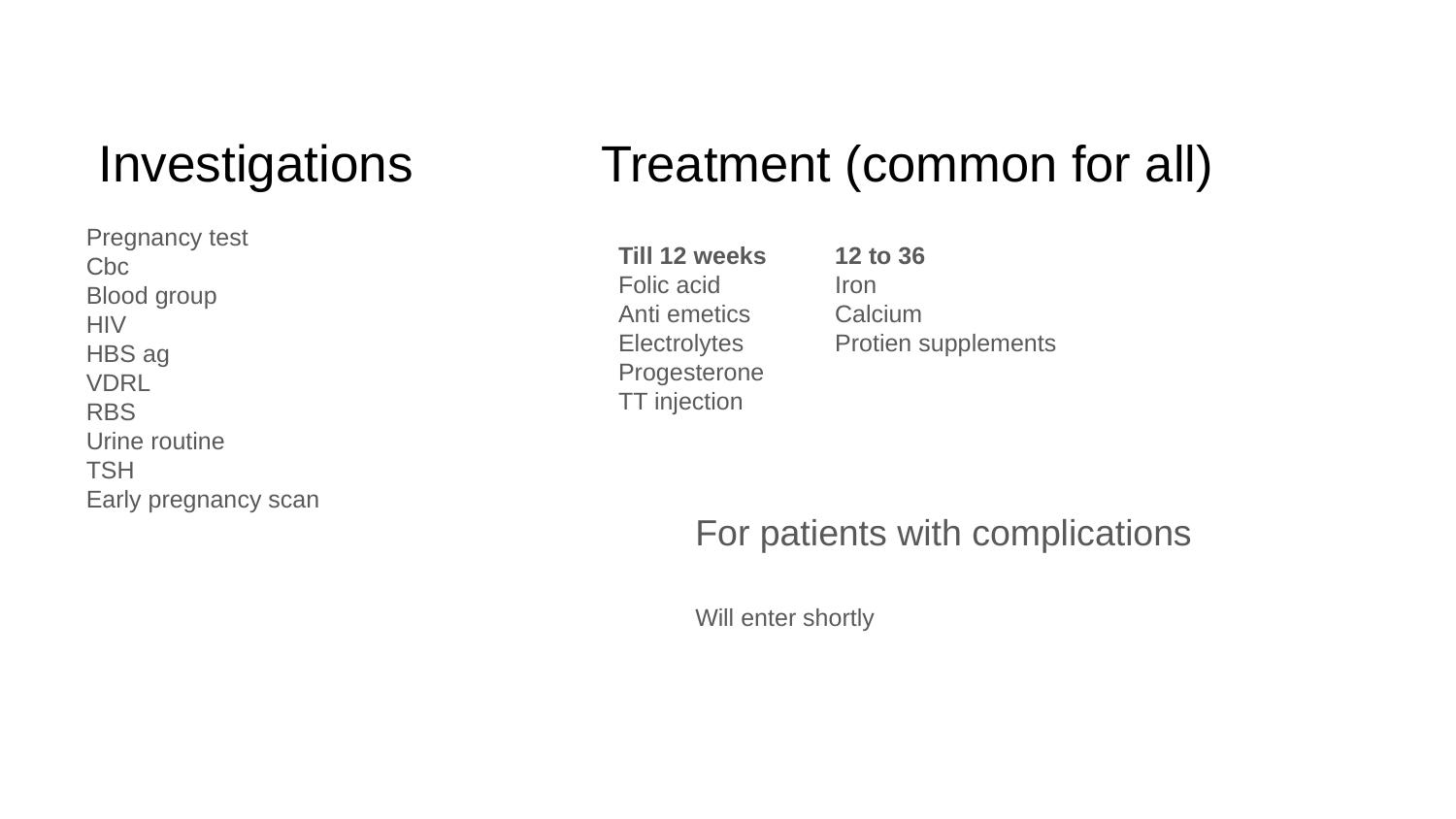

# Investigations
Treatment (common for all)
Pregnancy test
Cbc
Blood group
HIV
HBS ag
VDRL
RBS
Urine routine
TSH
Early pregnancy scan
Till 12 weeks
Folic acid
Anti emetics
Electrolytes
Progesterone
TT injection
12 to 36
Iron
Calcium
Protien supplements

For patients with complications
Will enter shortly